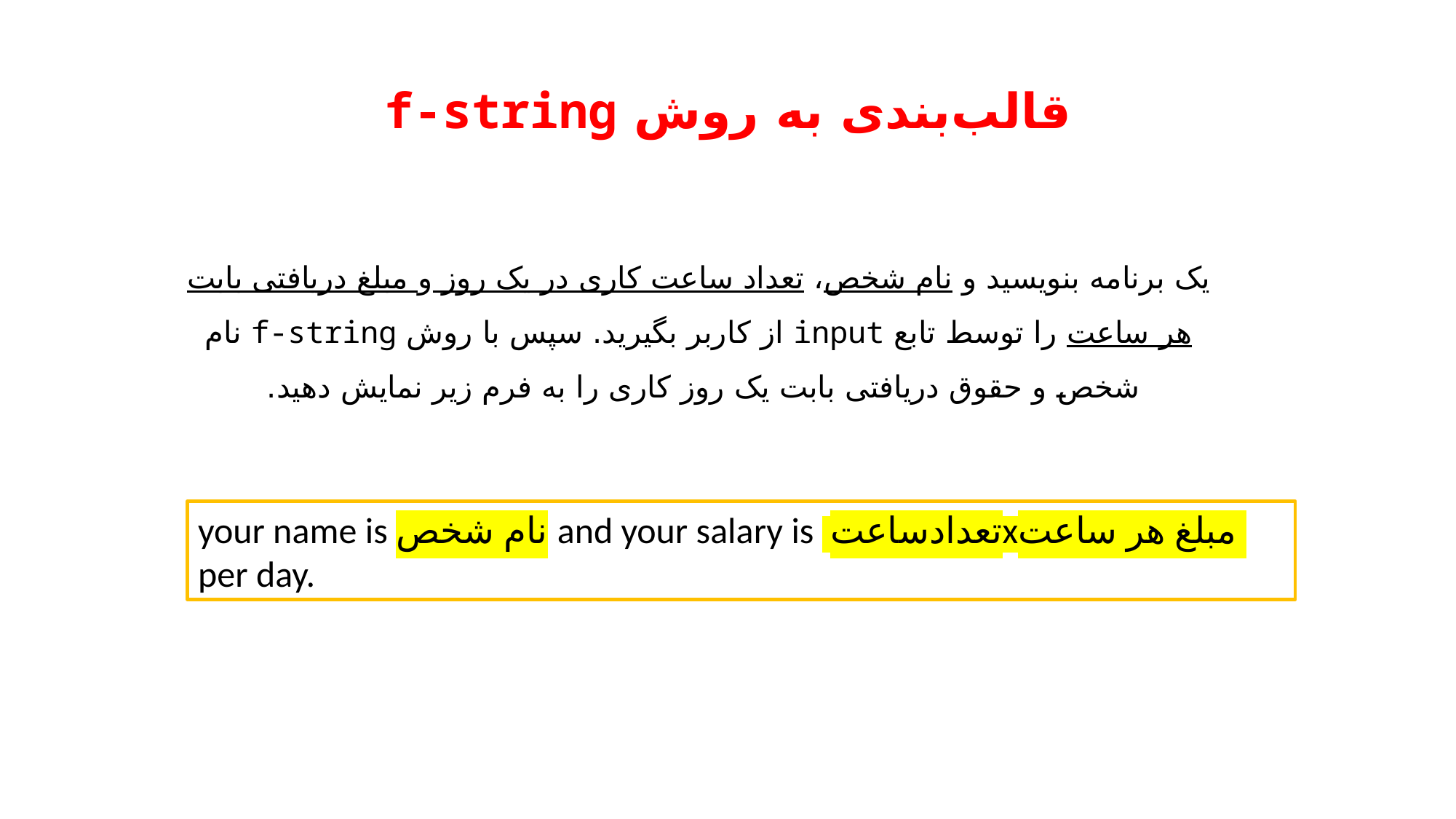

# قالب‌بندی به روش f-string
یک برنامه بنویسید و نام شخص، تعداد ساعت کاری در یک روز و مبلغ دریافتی بابت هر ساعت را توسط تابع input از کاربر بگیرید. سپس با روش f-string نام شخص و حقوق دریافتی بابت یک روز کاری را به فرم زیر نمایش دهید.
your name is نام شخص and your salary is  تعدادساعتxمبلغ هر ساعت  per day.